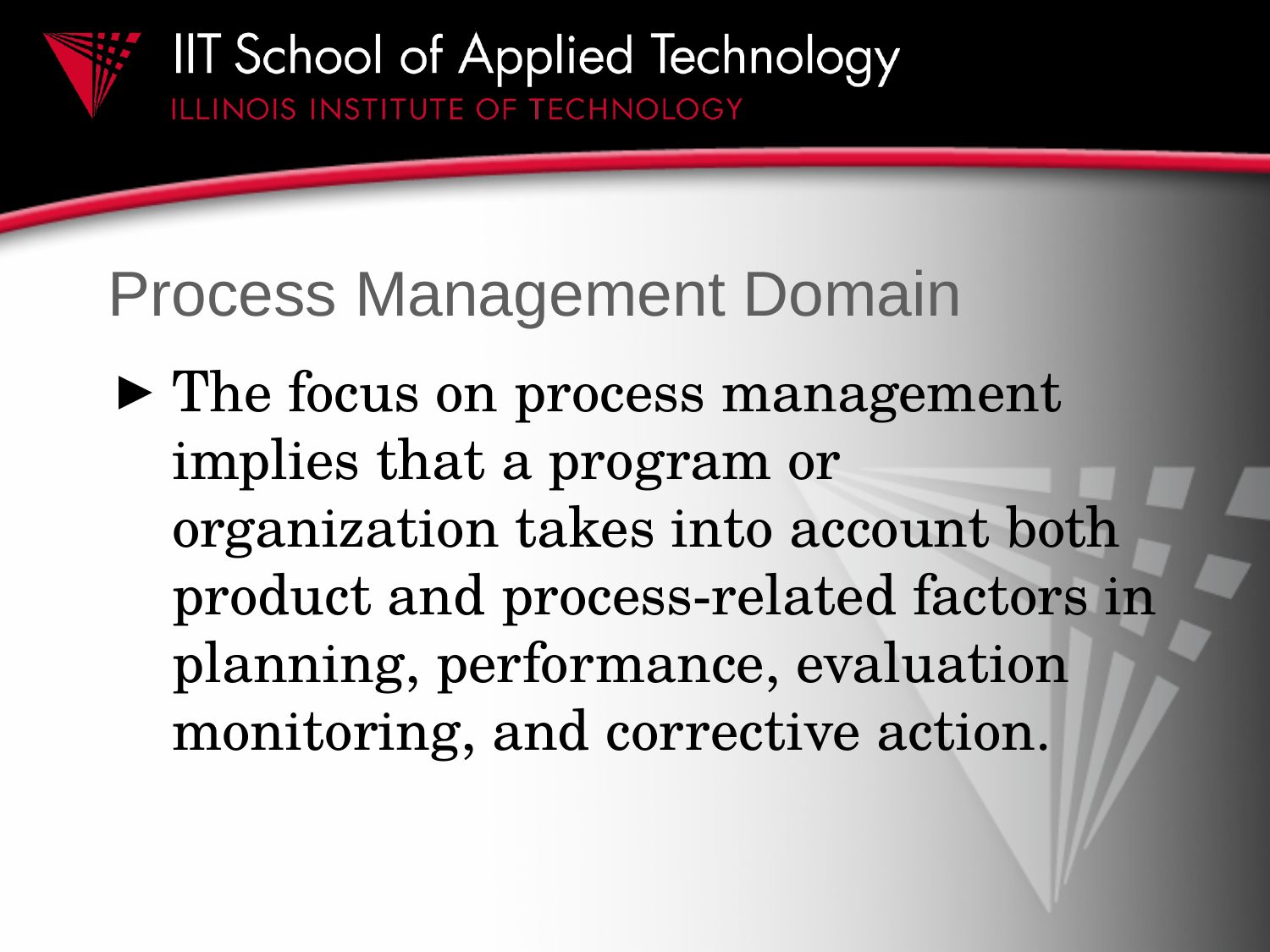

# Process Management Domain
The focus on process management implies that a program or organization takes into account both product and process-related factors in planning, performance, evaluation monitoring, and corrective action.